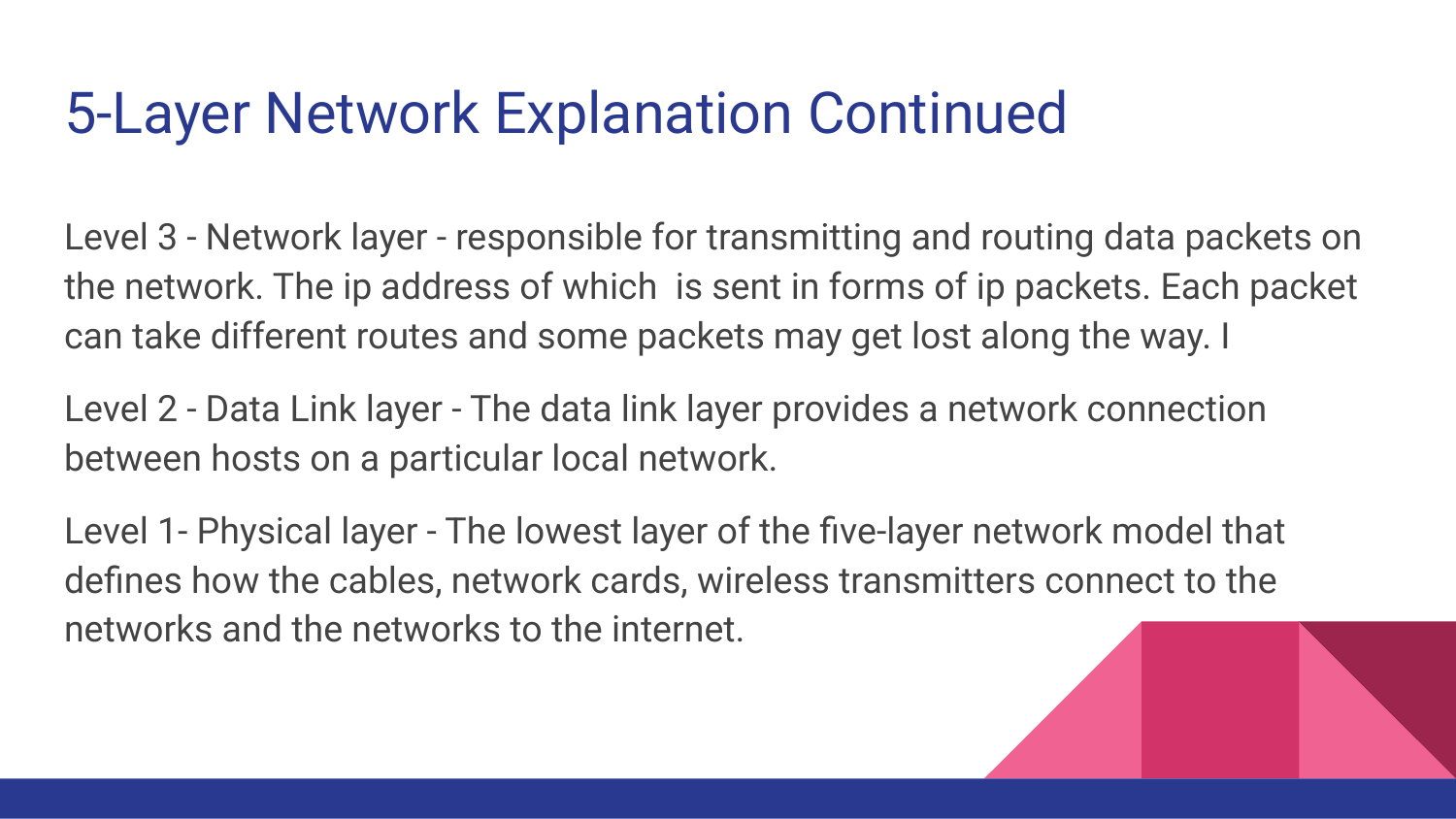

# 5-Layer Network Explanation Continued

Level 3 - Network layer - responsible for transmitting and routing data packets on the network. The ip address of which  is sent in forms of ip packets. Each packet can take different routes and some packets may get lost along the way. I
Level 2 - Data Link layer - The data link layer provides a network connection between hosts on a particular local network.
Level 1- Physical layer - The lowest layer of the five-layer network model that defines how the cables, network cards, wireless transmitters connect to the networks and the networks to the internet.